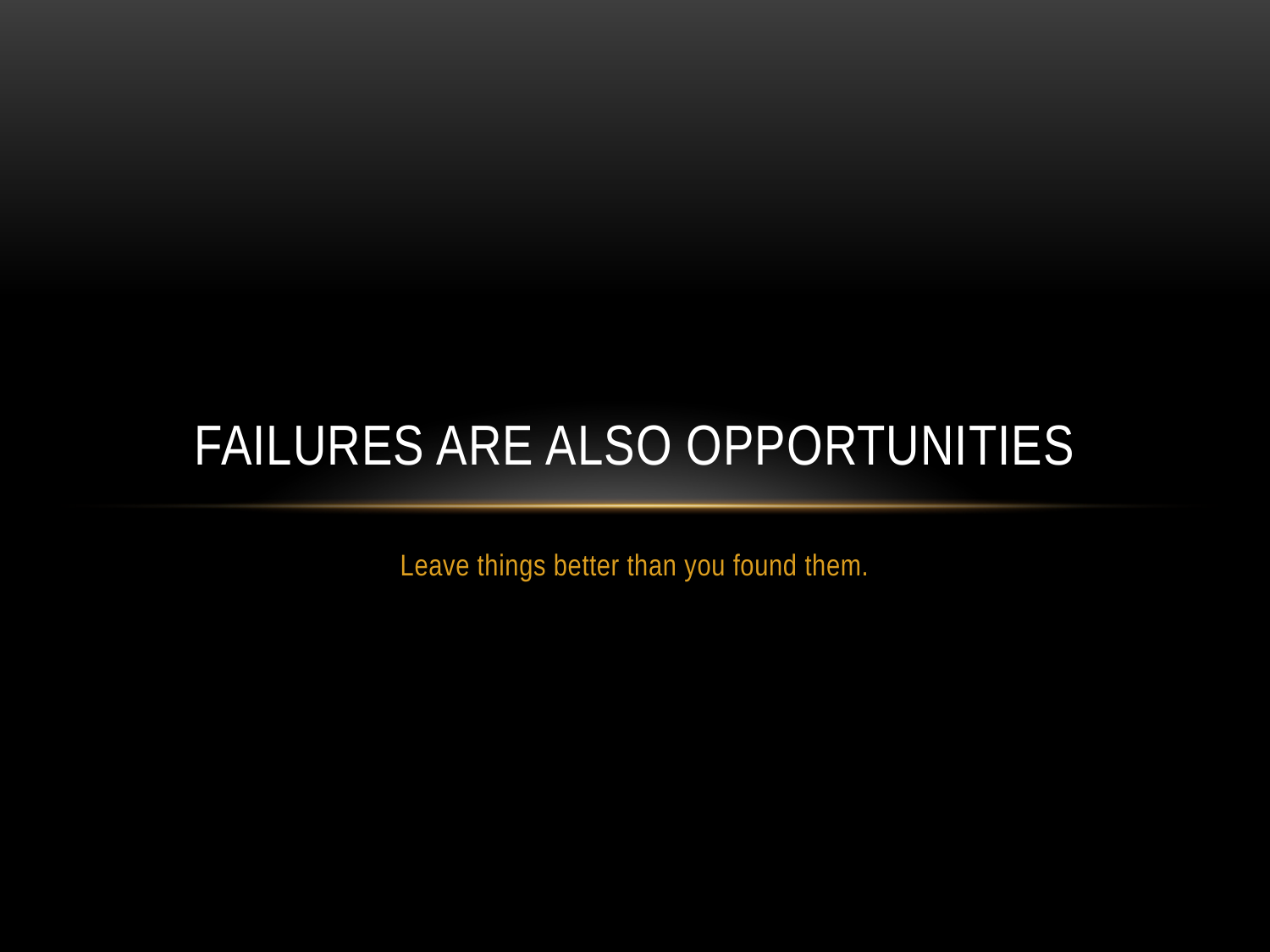

# Failures Are Also Opportunities
Leave things better than you found them.